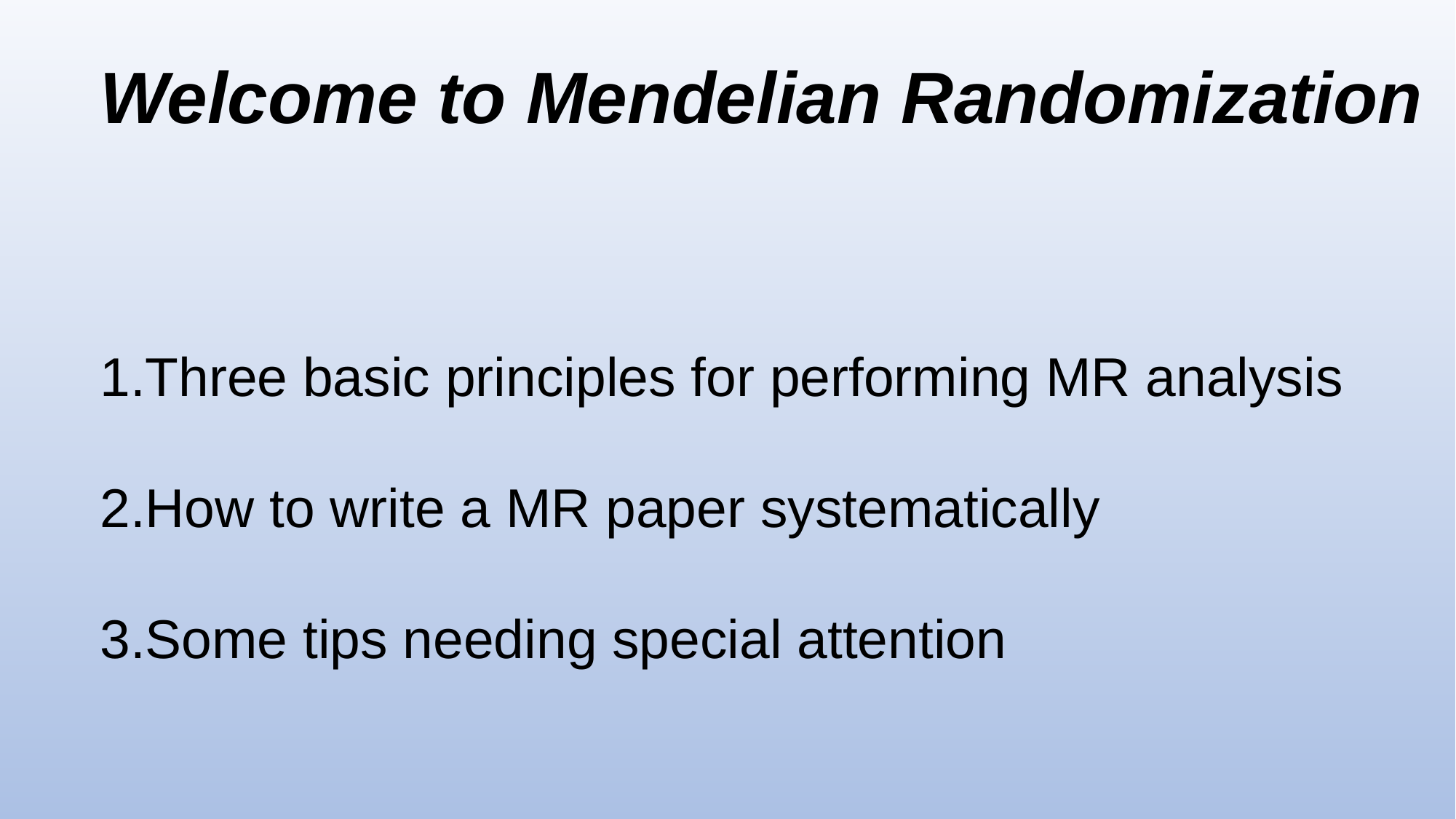

Welcome to Mendelian Randomization
Three basic principles for performing MR analysis
How to write a MR paper systematically
Some tips needing special attention